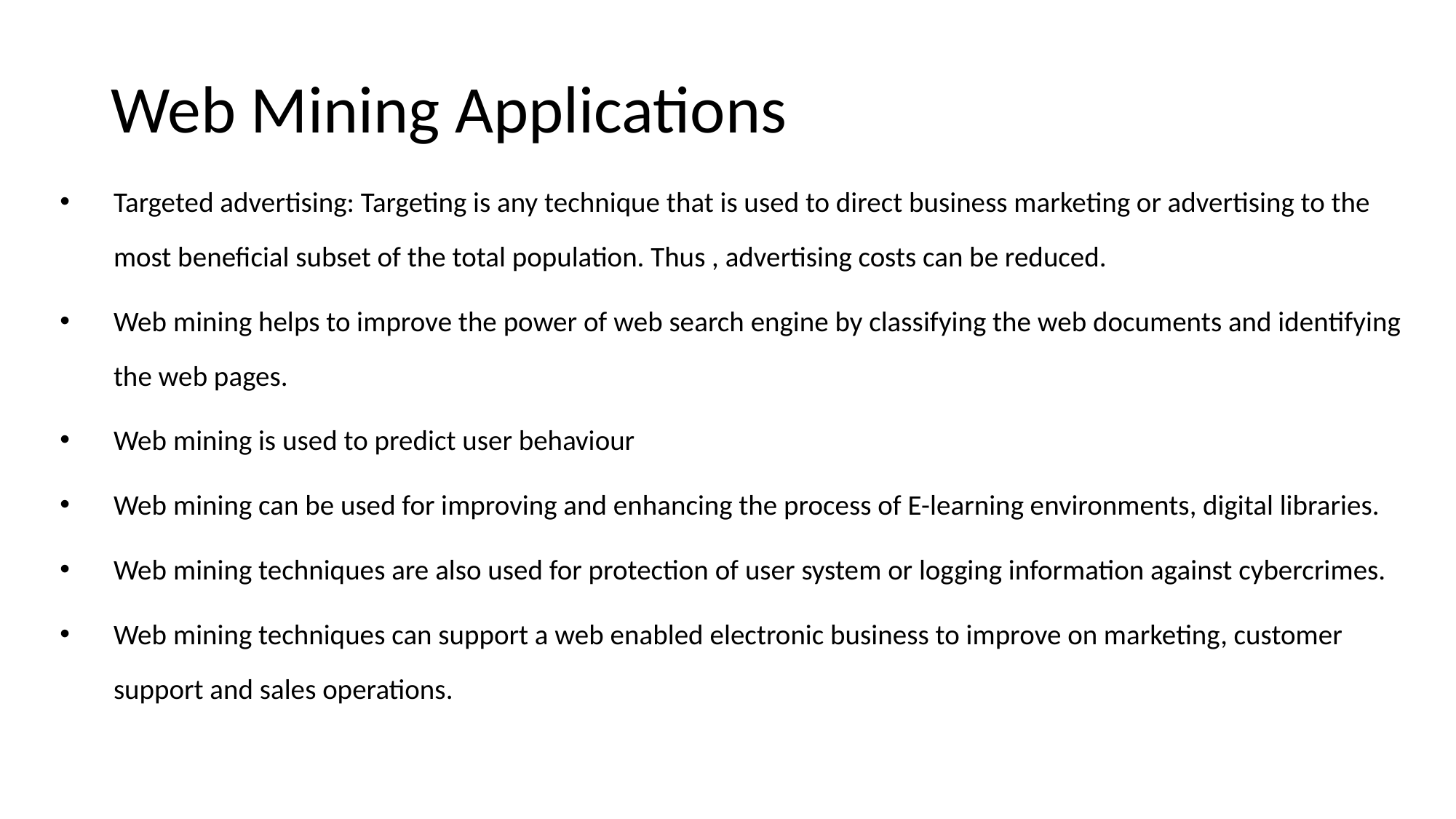

Web Mining Applications
Targeted advertising: Targeting is any technique that is used to direct business marketing or advertising to the most beneficial subset of the total population. Thus , advertising costs can be reduced.
Web mining helps to improve the power of web search engine by classifying the web documents and identifying the web pages.
Web mining is used to predict user behaviour
Web mining can be used for improving and enhancing the process of E-learning environments, digital libraries.
Web mining techniques are also used for protection of user system or logging information against cybercrimes.
Web mining techniques can support a web enabled electronic business to improve on marketing, customer support and sales operations.